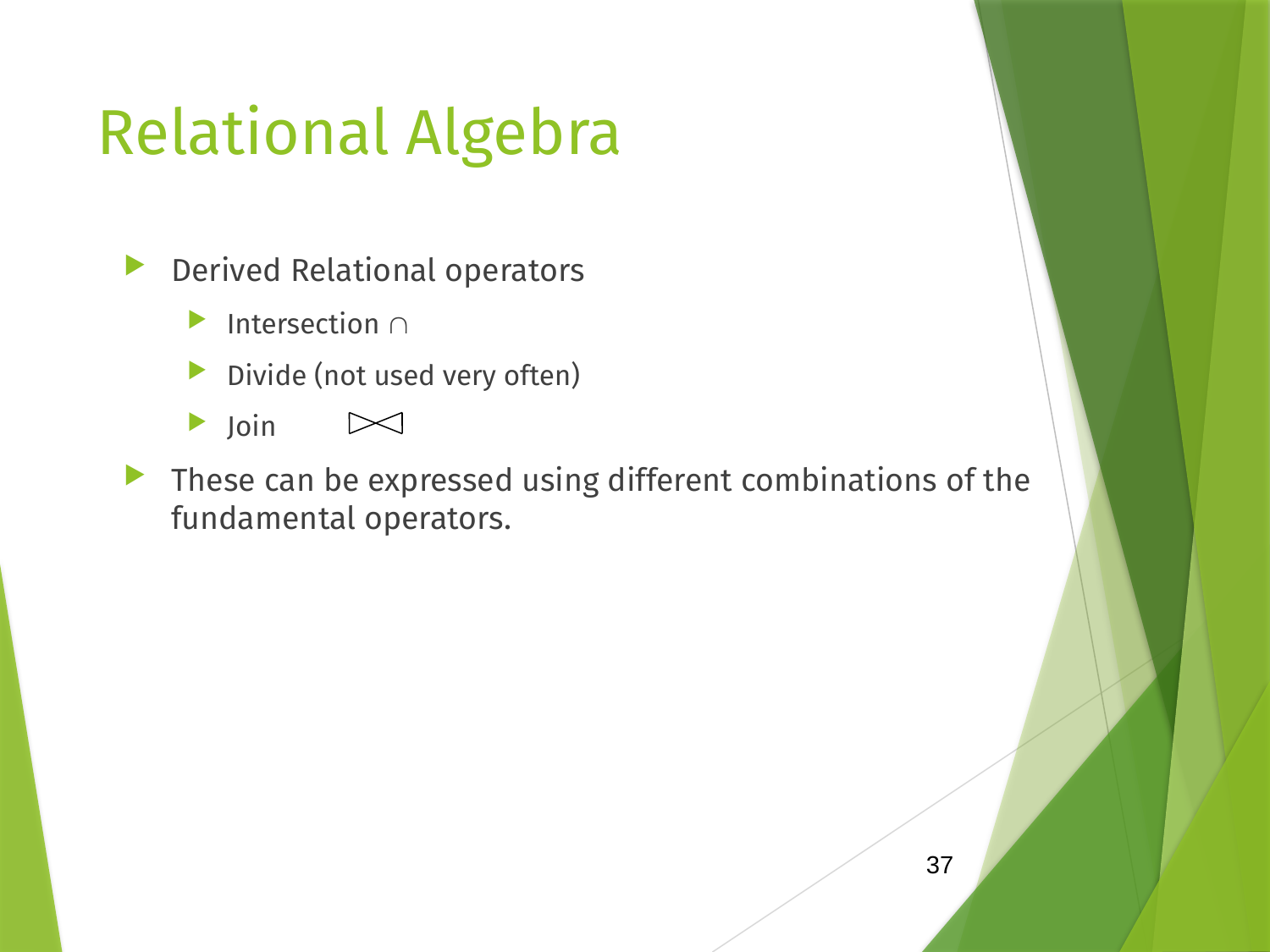

# Relational Algebra
Derived Relational operators
Intersection ∩
Divide (not used very often)
Join
These can be expressed using different combinations of the fundamental operators.

37